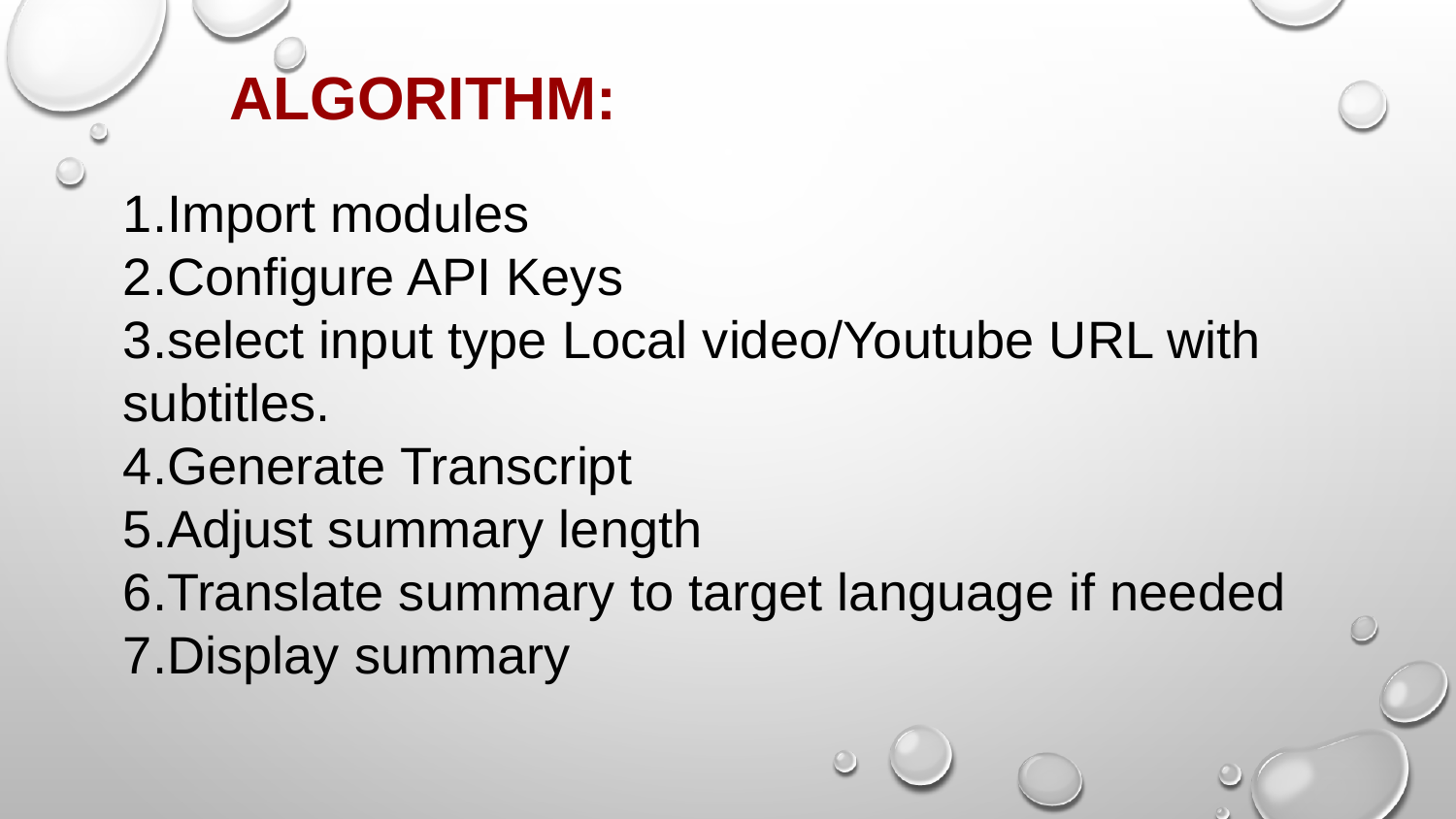

ALGORITHM:
1.Import modules
2.Configure API Keys
3.select input type Local video/Youtube URL with subtitles.
4.Generate Transcript
5.Adjust summary length
6.Translate summary to target language if needed
7.Display summary